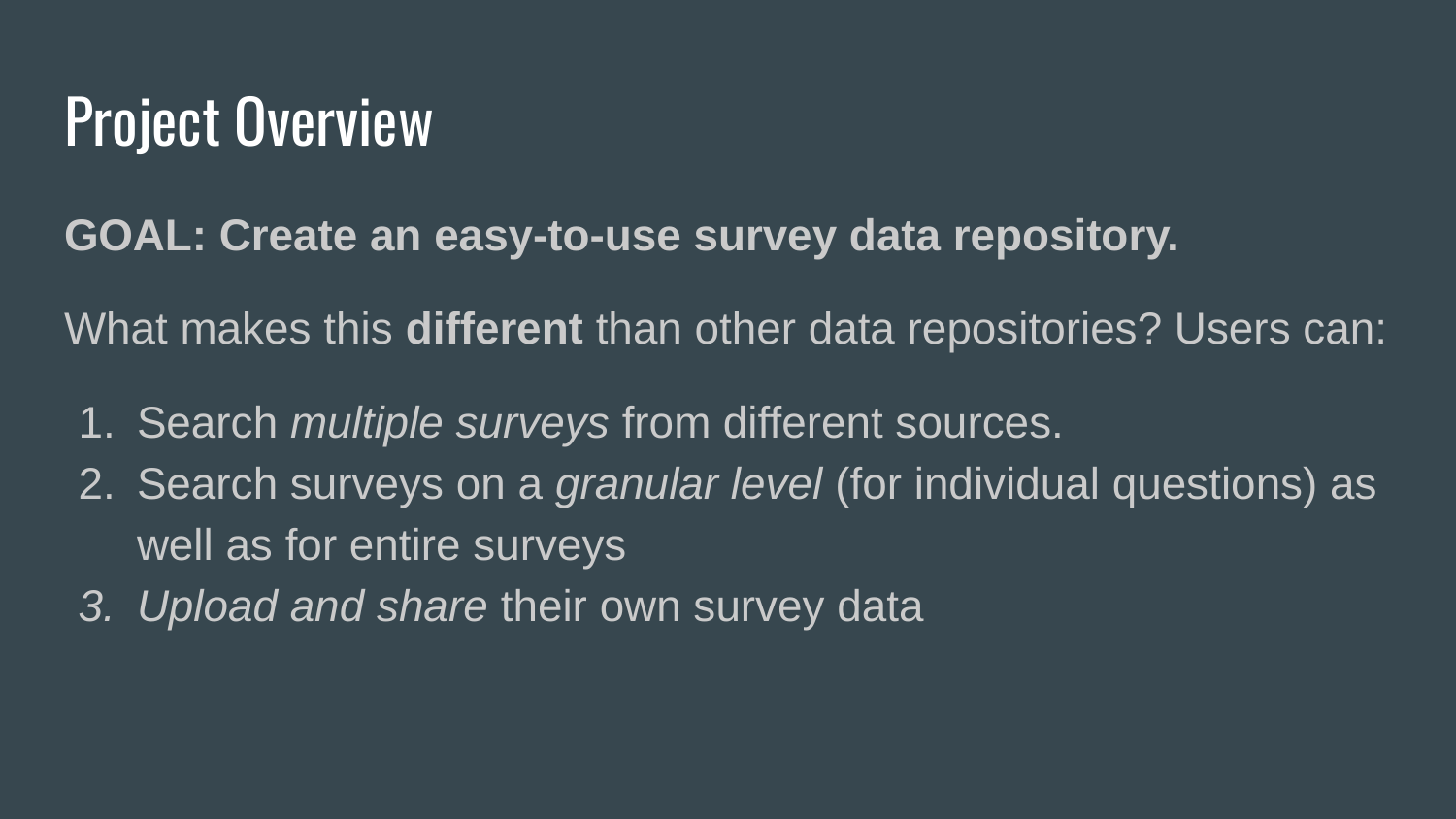

# Project Overview
GOAL: Create an easy-to-use survey data repository.
What makes this different than other data repositories? Users can:
Search multiple surveys from different sources.
Search surveys on a granular level (for individual questions) as well as for entire surveys
Upload and share their own survey data